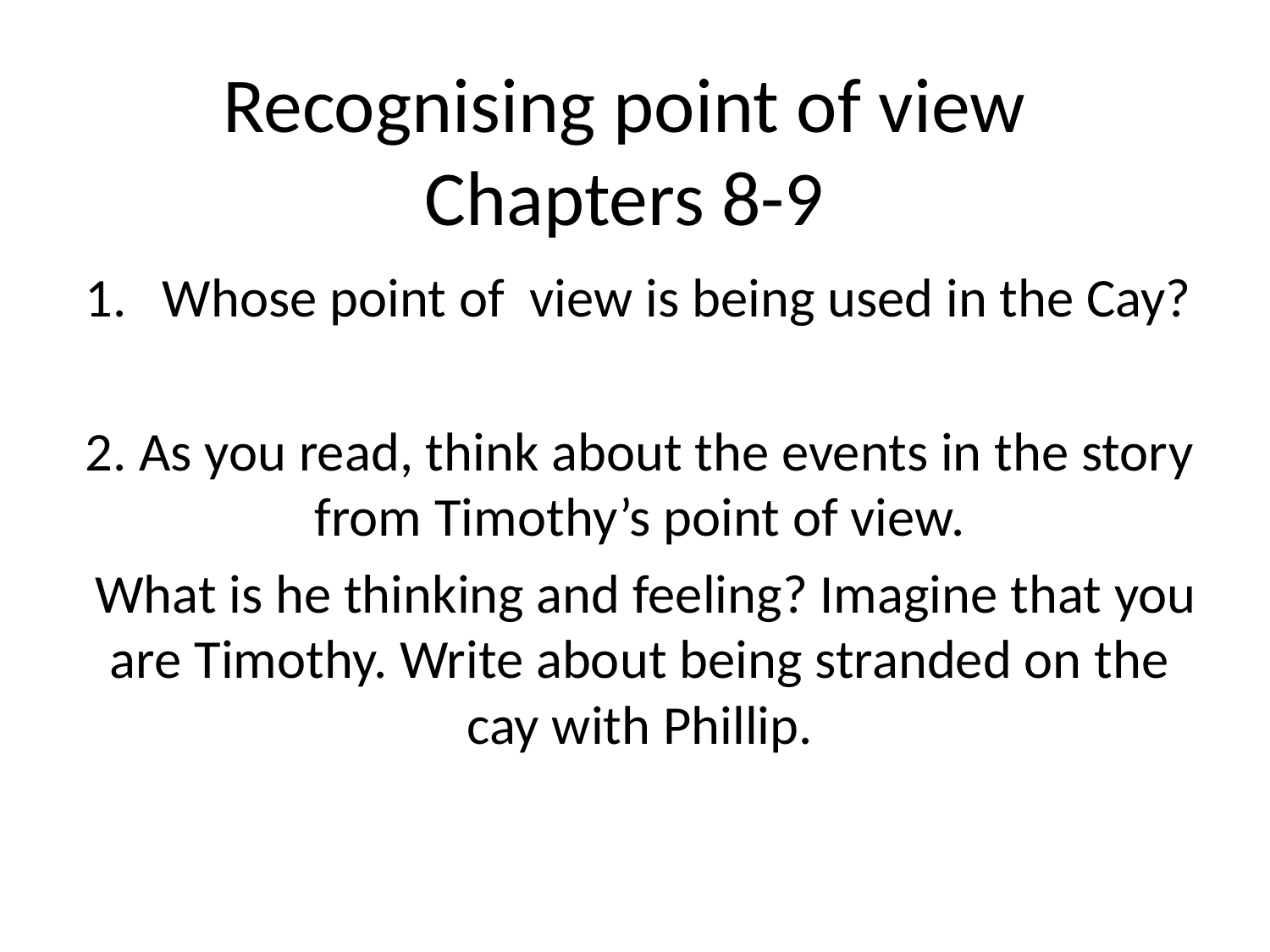

# Recognising point of view Chapters 8-9
Whose point of  view is being used in the Cay?

2. As you read, think about the events in the story from Timothy’s point of view.
 What is he thinking and feeling? Imagine that you are Timothy. Write about being stranded on the cay with Phillip.